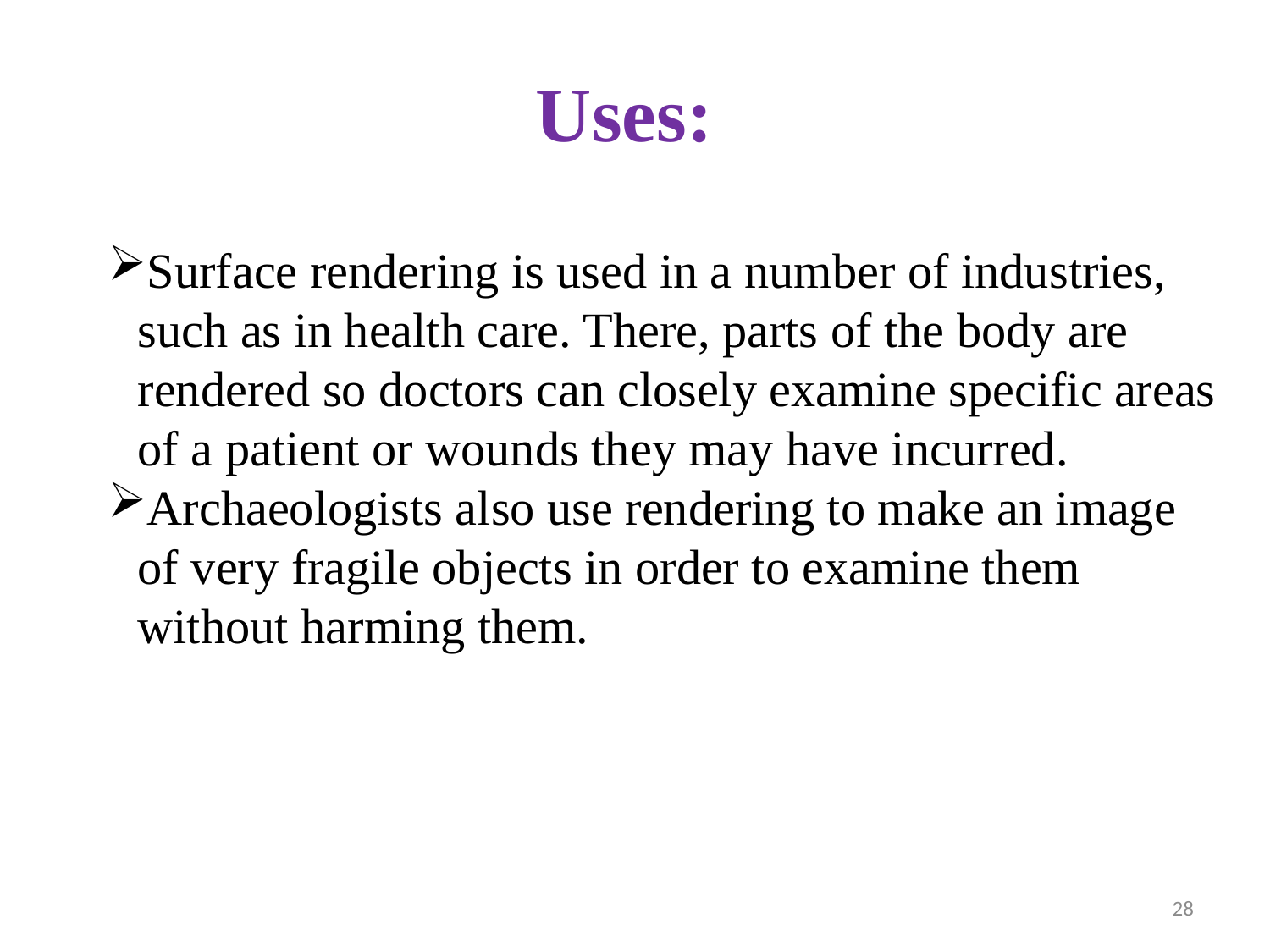

Uses:
Surface rendering is used in a number of industries, such as in health care. There, parts of the body are rendered so doctors can closely examine specific areas of a patient or wounds they may have incurred.
Archaeologists also use rendering to make an image of very fragile objects in order to examine them without harming them.
28